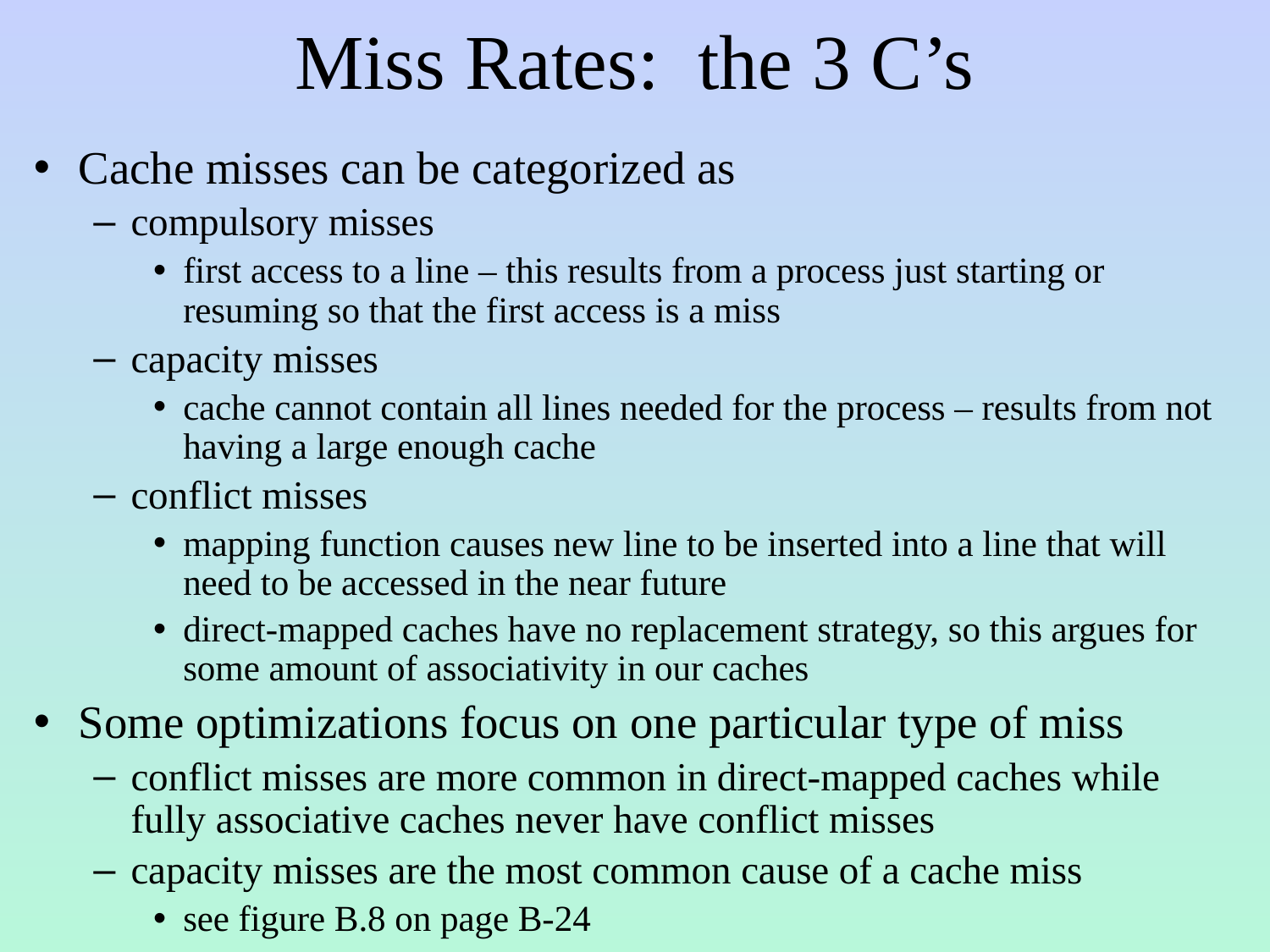

# Miss Rates:  the 3 C’s
Cache misses can be categorized as
compulsory misses
first access to a line – this results from a process just starting or resuming so that the first access is a miss
capacity misses
cache cannot contain all lines needed for the process – results from not having a large enough cache
conflict misses
mapping function causes new line to be inserted into a line that will need to be accessed in the near future
direct-mapped caches have no replacement strategy, so this argues for some amount of associativity in our caches
Some optimizations focus on one particular type of miss
conflict misses are more common in direct-mapped caches while fully associative caches never have conflict misses
capacity misses are the most common cause of a cache miss
see figure B.8 on page B-24